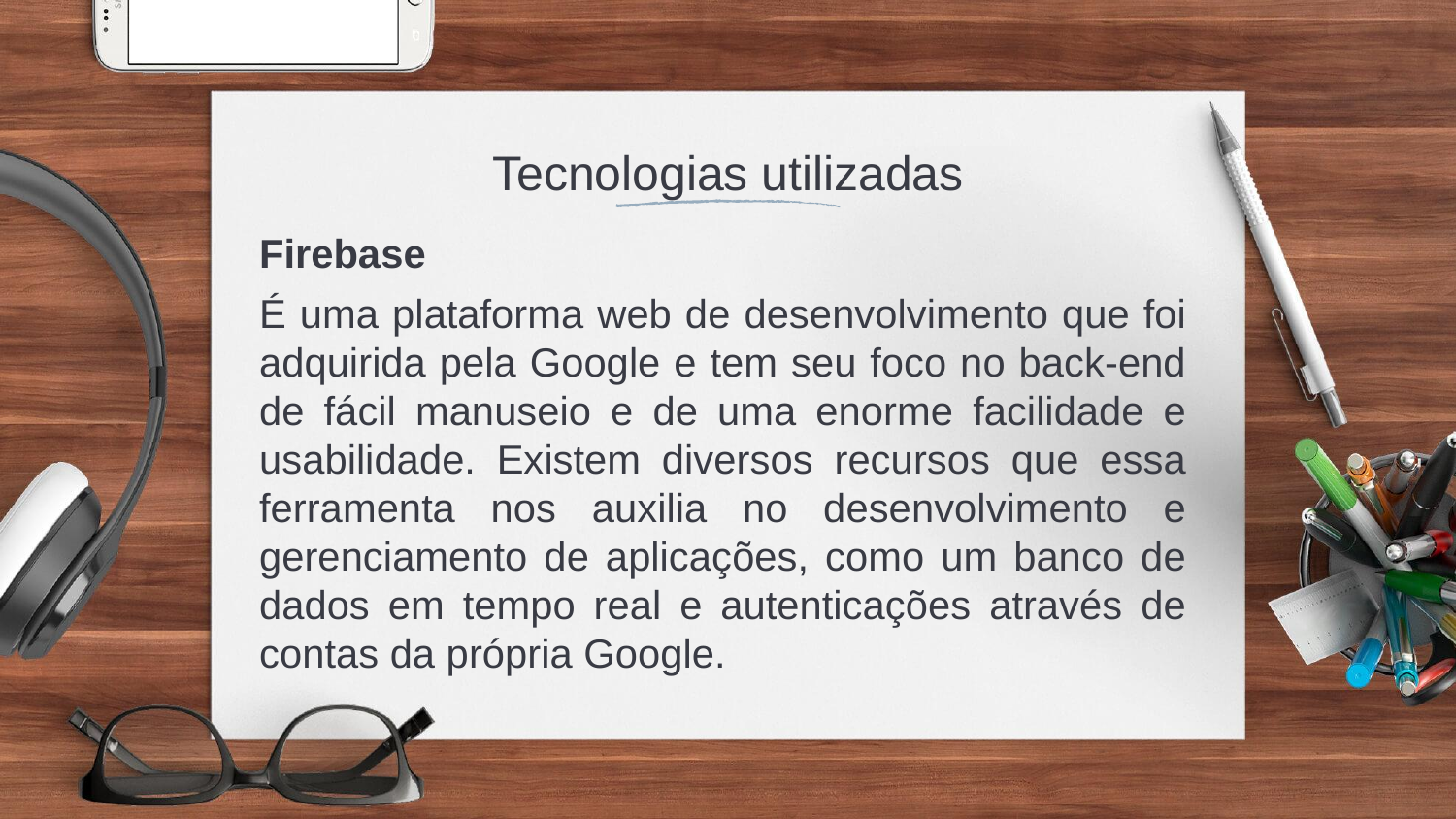

# Tecnologias utilizadas
Firebase
É uma plataforma web de desenvolvimento que foi adquirida pela Google e tem seu foco no back-end de fácil manuseio e de uma enorme facilidade e usabilidade. Existem diversos recursos que essa ferramenta nos auxilia no desenvolvimento e gerenciamento de aplicações, como um banco de dados em tempo real e autenticações através de contas da própria Google.